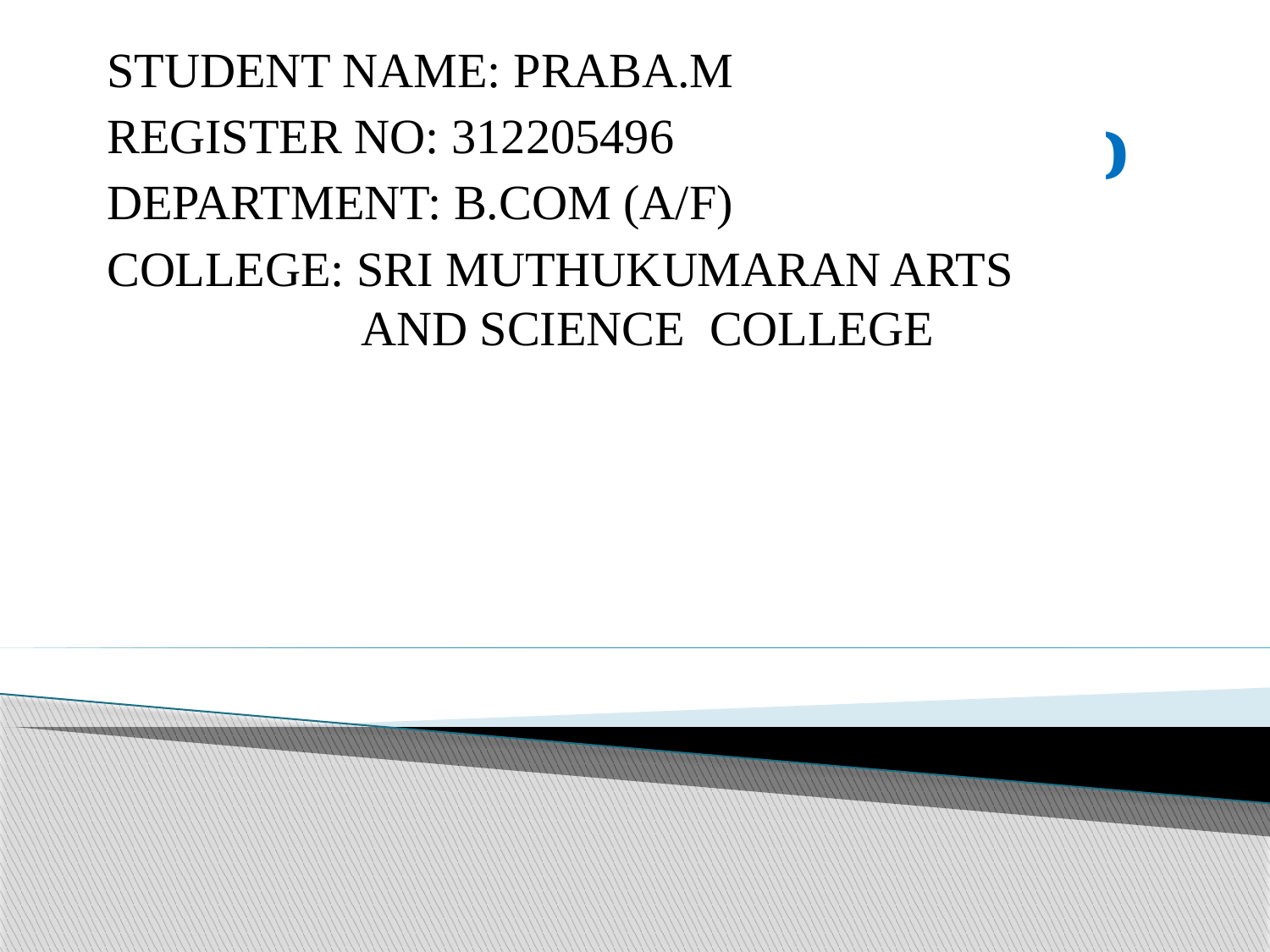

STUDENT NAME: PRABA.M
REGISTER NO: 312205496
DEPARTMENT: B.COM (A/F)
COLLEGE: SRI MUTHUKUMARAN ARTS 		AND SCIENCE  COLLEGE
# R.K.M LOGISTICS PVT LTD